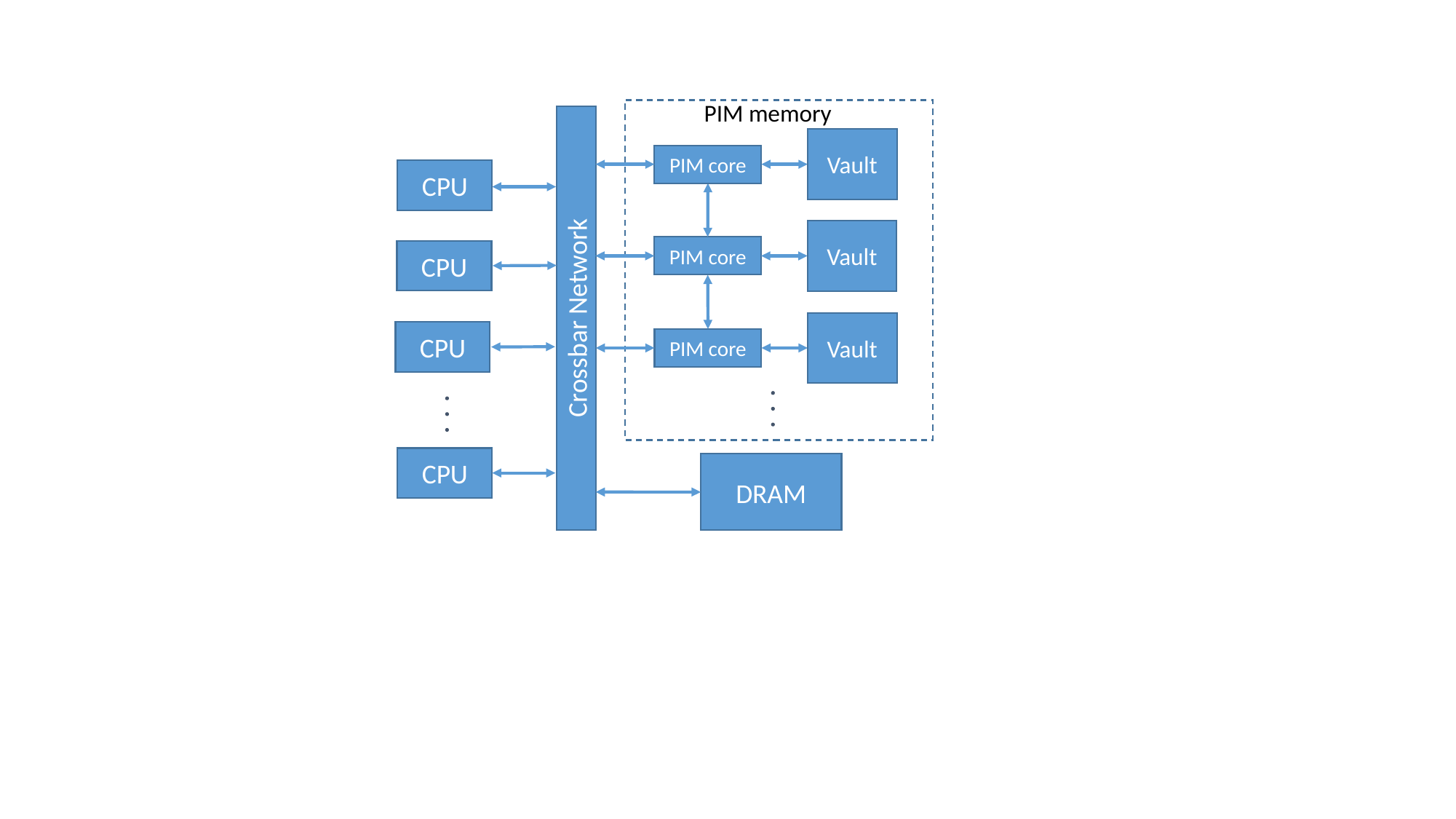

PIM memory

Vault
PIM core
CPU
Vault
PIM core
CPU
Crossbar Network
Vault
CPU
PIM core

CPU
DRAM